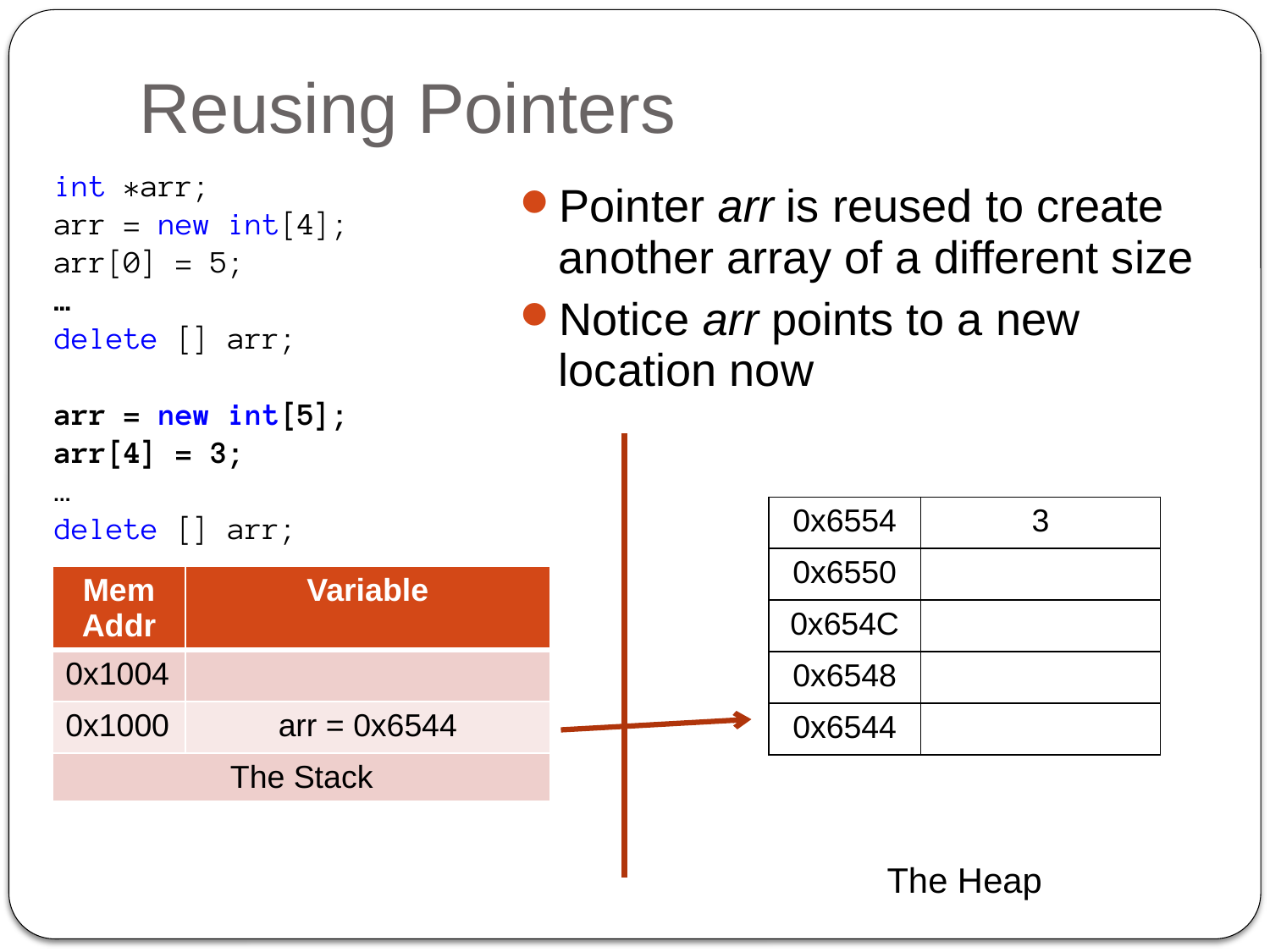

# Reusing Pointers
int *arr;
arr = new int[4];
arr[0] = 5;
…
delete [] arr;

arr = new int[5];
arr[4] = 3;
…
delete [] arr;
Pointer arr is reused to create another array of a different size
Notice arr points to a new location now
| 0x6554 | 3 |
| --- | --- |
| 0x6550 |  |
| 0x654C |  |
| 0x6548 |  |
| 0x6544 |  |
| Mem Addr | Variable |
| --- | --- |
| 0x1004 |  |
| 0x1000 | arr = 0x6544 |
| The Stack |  |
The Heap